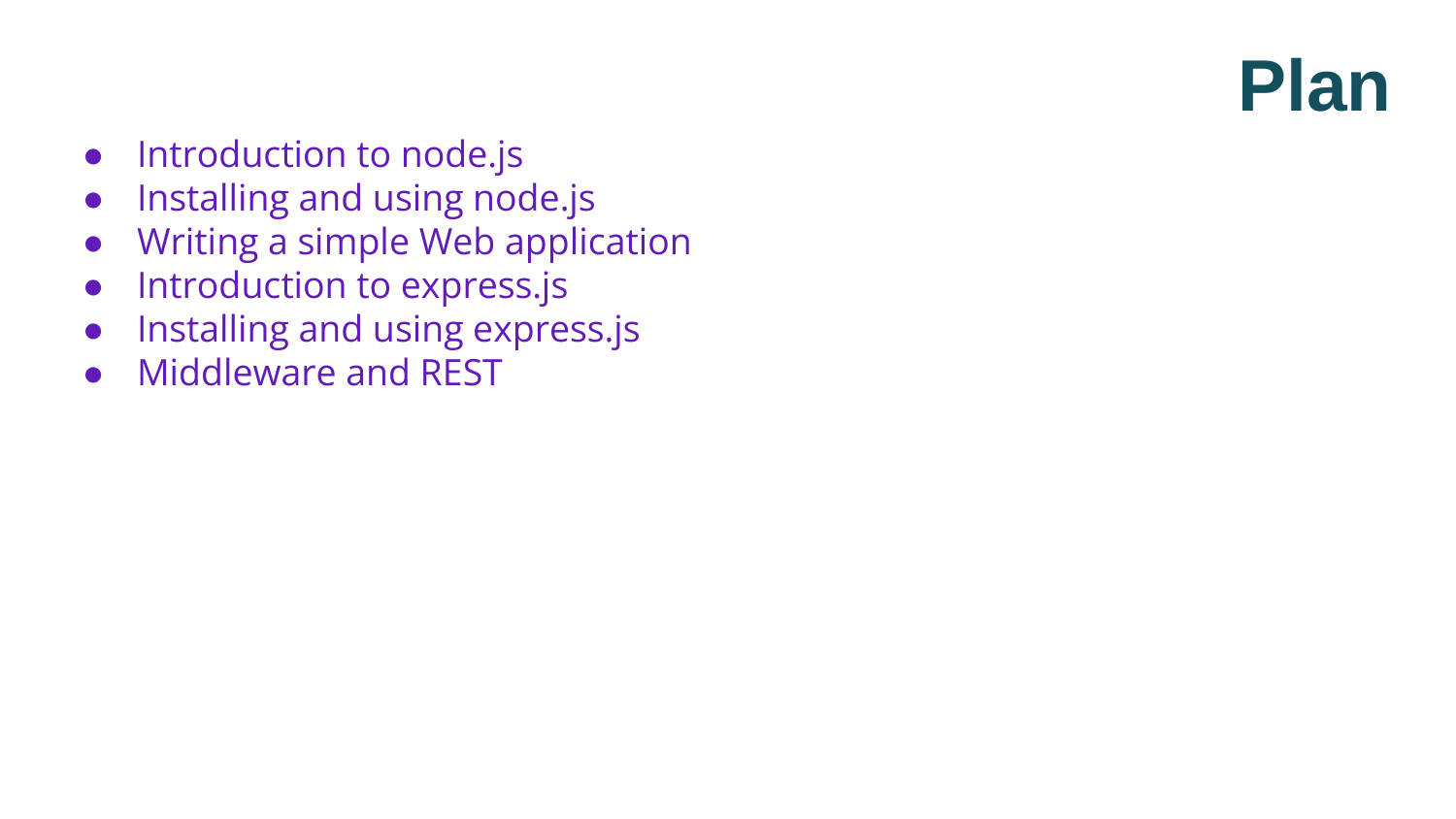

# Plan
Introduction to node.js
Installing and using node.js
Writing a simple Web application
Introduction to express.js
Installing and using express.js
Middleware and REST